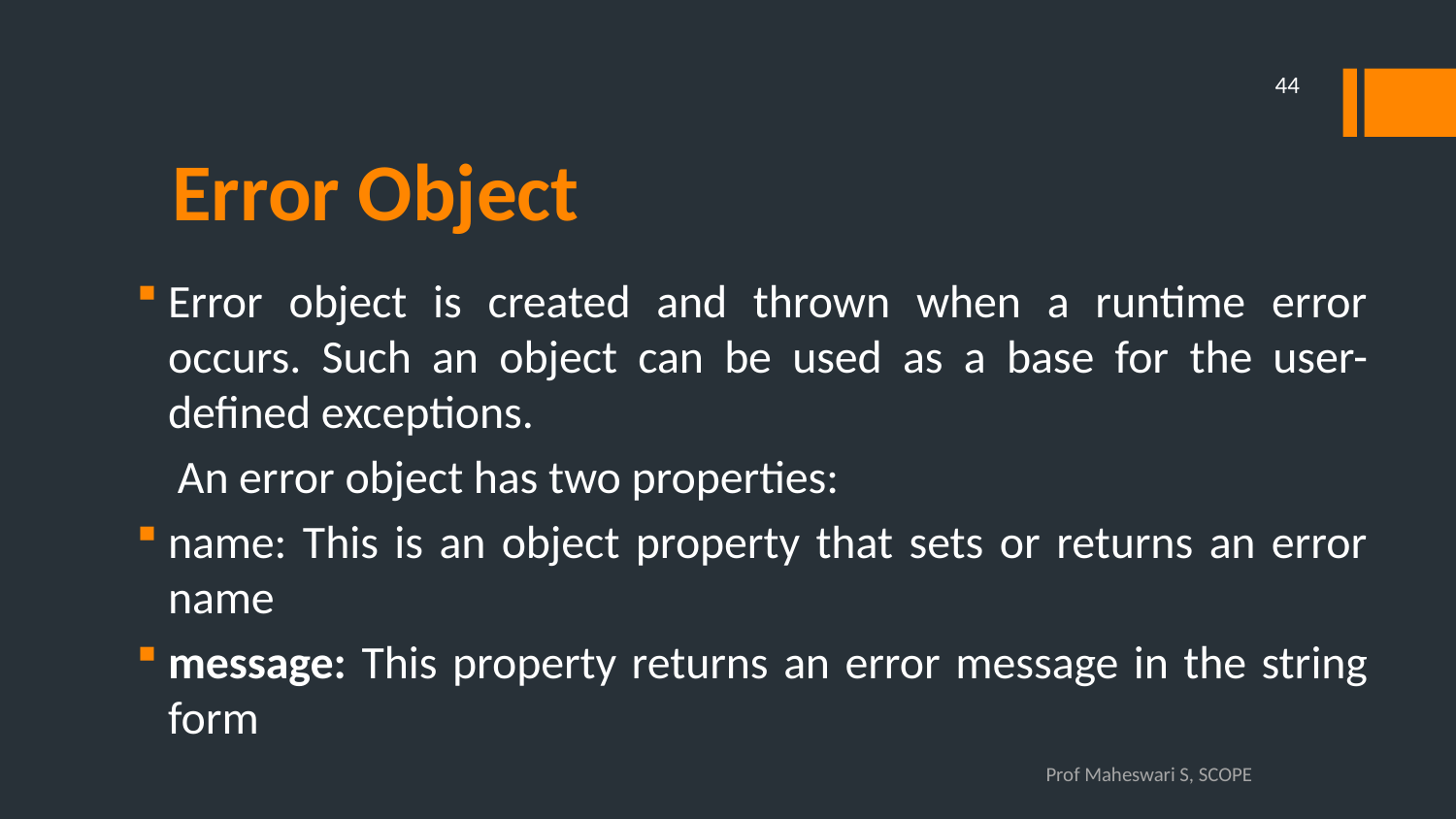

44
# Error Object
Error object is created and thrown when a runtime error occurs. Such an object can be used as a base for the user-defined exceptions.
    An error object has two properties:
name: This is an object property that sets or returns an error name
message: This property returns an error message in the string form

Prof Maheswari S, SCOPE